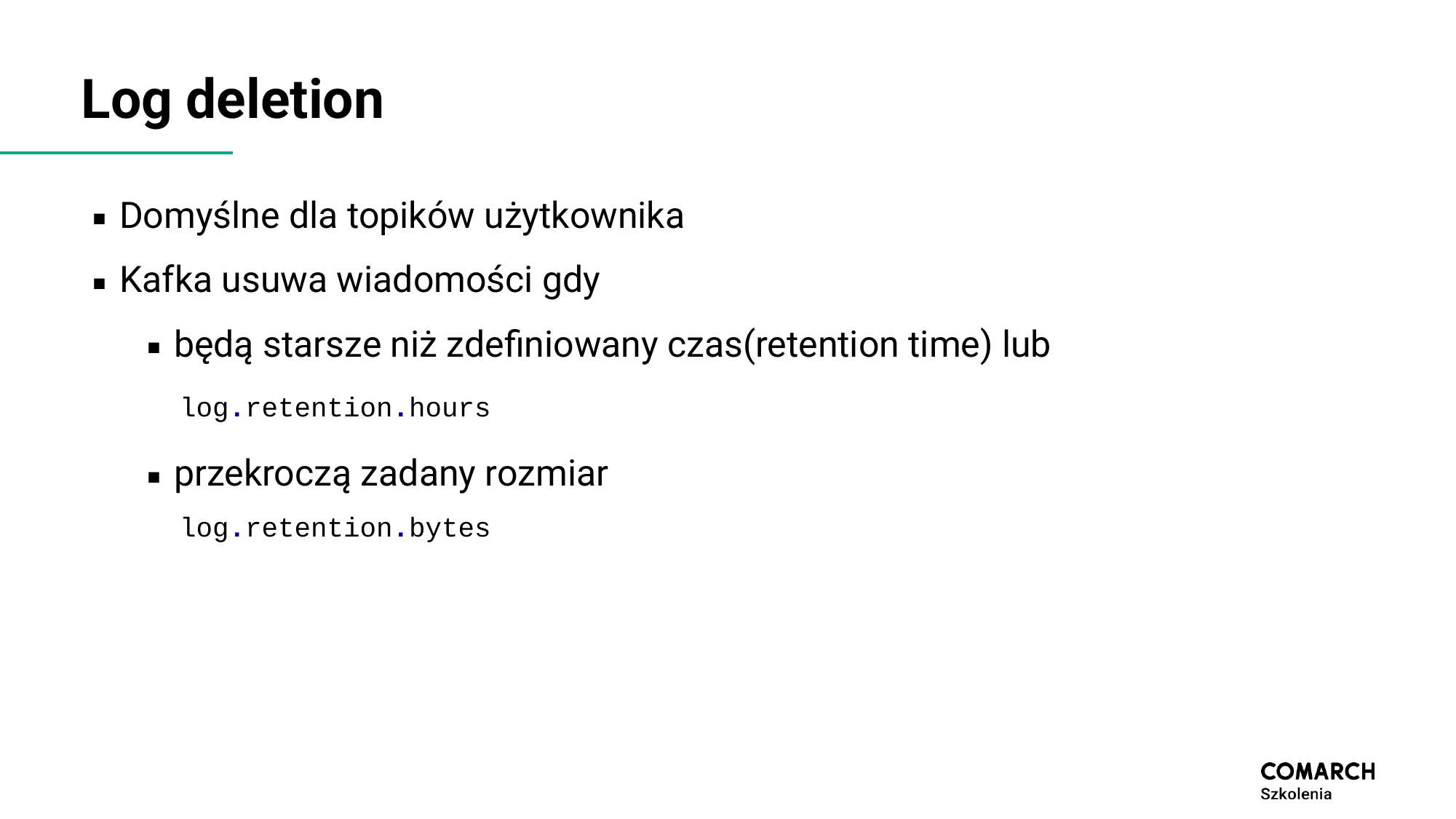

# Log deletion
Domyślne dla topików użytkownika
Kafka usuwa wiadomości gdy
będą starsze niż zdefiniowany czas(retention time) lub

przekroczą zadany rozmiar

log.retention.hours
log.retention.bytes